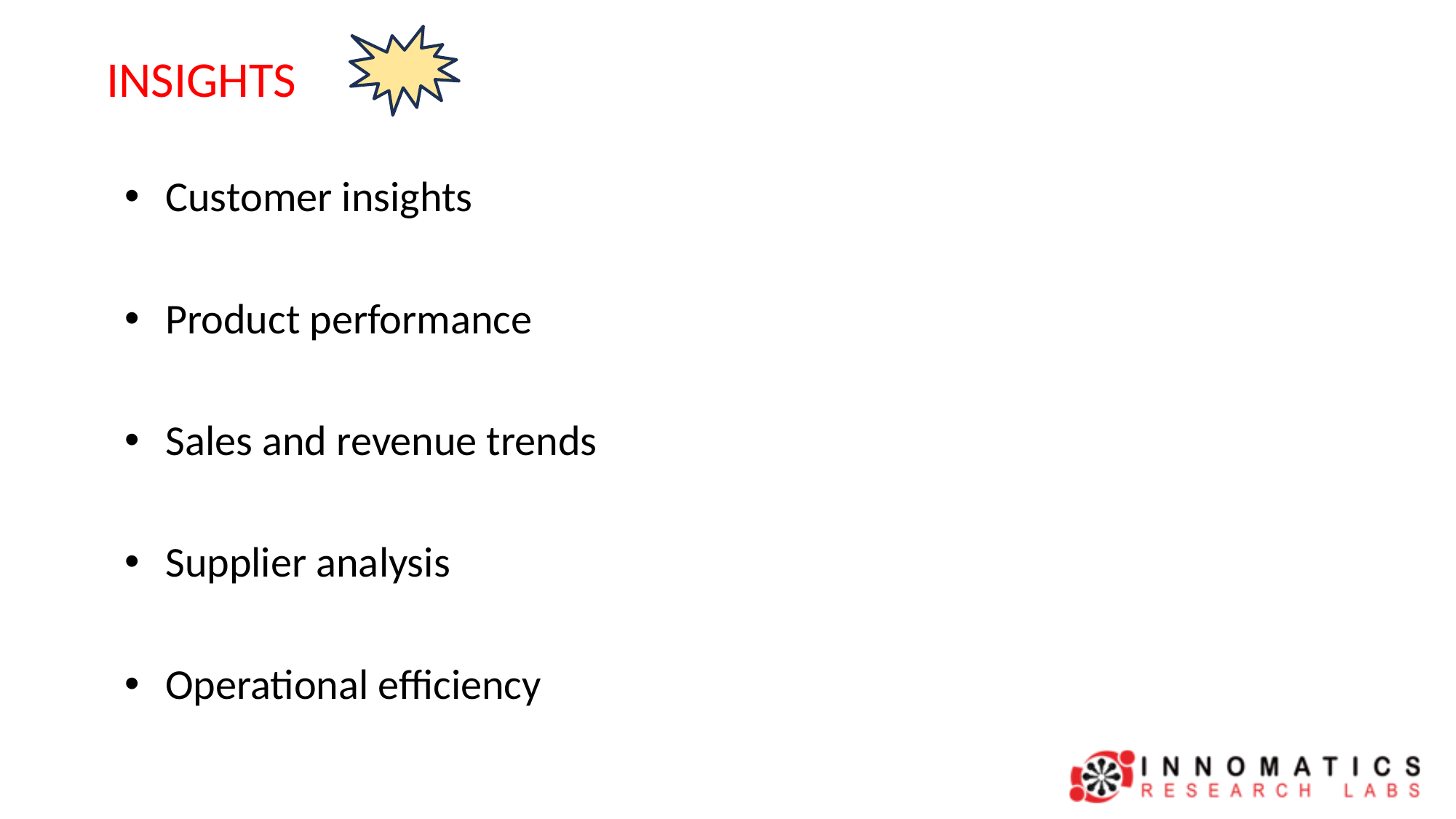

# INSIGHTS
Customer insights

Product performance

Sales and revenue trends

Supplier analysis

Operational efficiency